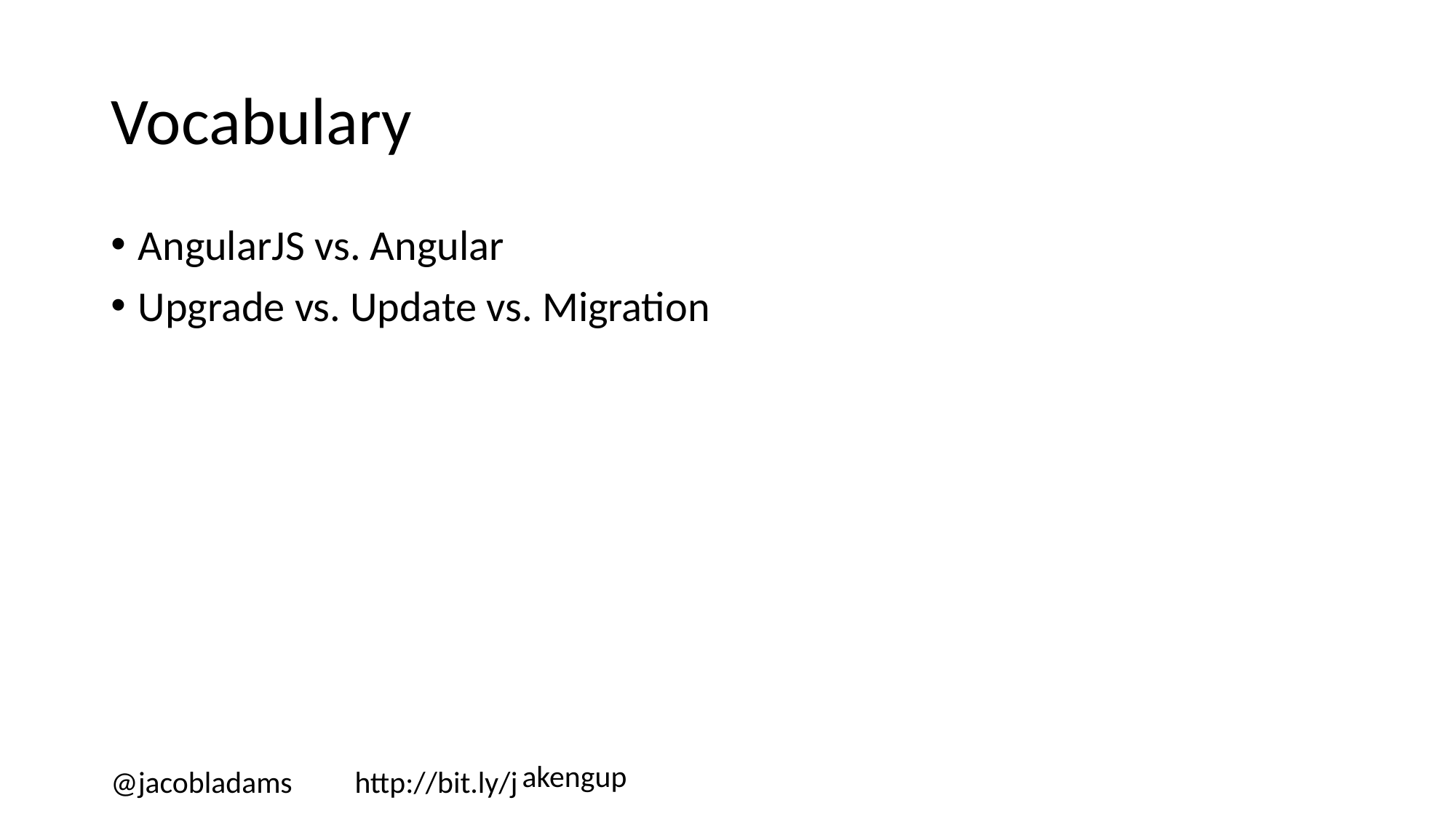

# Vocabulary
AngularJS vs. Angular
Upgrade vs. Update vs. Migration
@jacobladams         http://bit.ly/jakengup